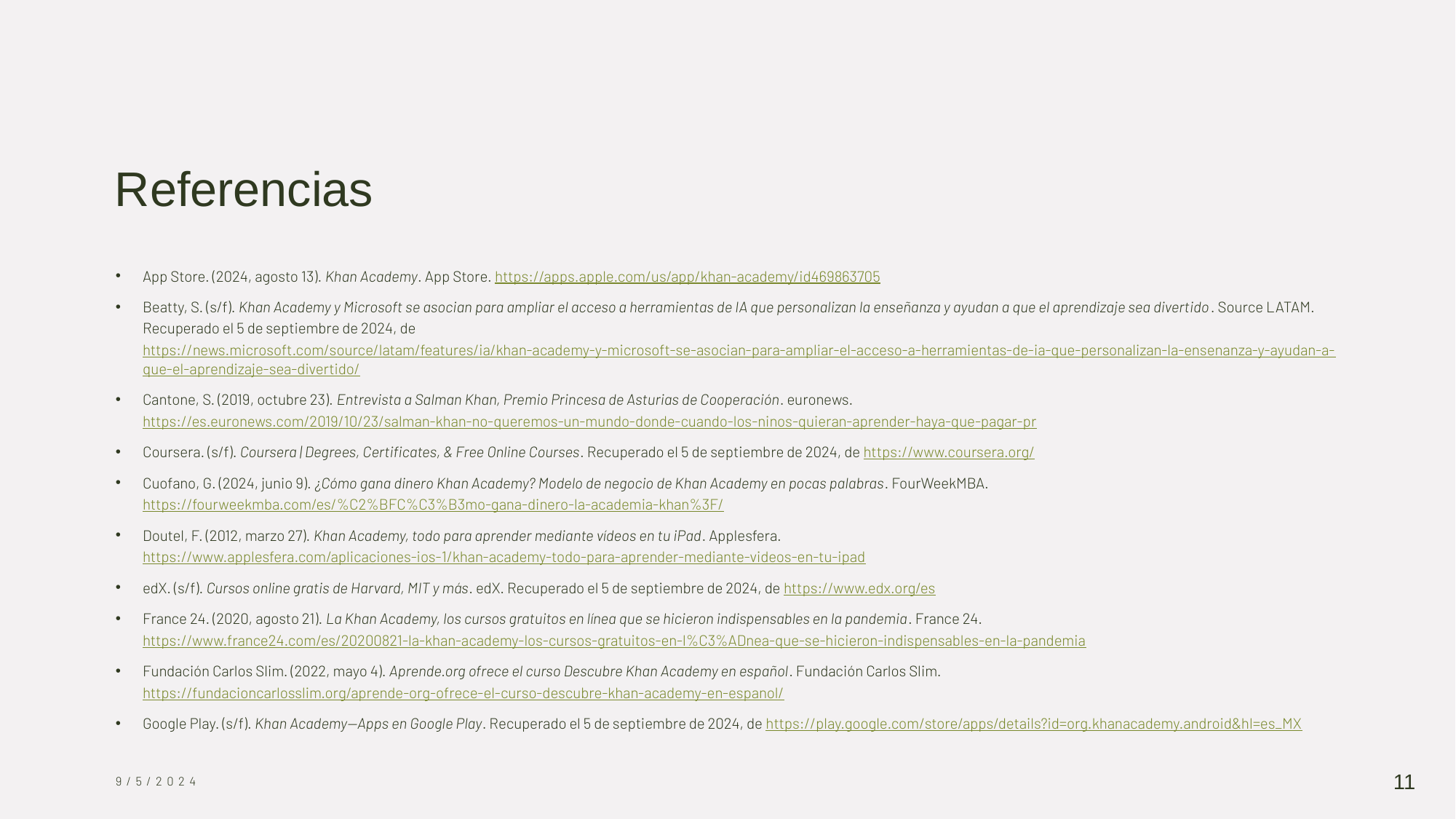

# Referencias
App Store. (2024, agosto 13). ‎Khan Academy. App Store. https://apps.apple.com/us/app/khan-academy/id469863705
Beatty, S. (s/f). Khan Academy y Microsoft se asocian para ampliar el acceso a herramientas de IA que personalizan la enseñanza y ayudan a que el aprendizaje sea divertido. Source LATAM. Recuperado el 5 de septiembre de 2024, de https://news.microsoft.com/source/latam/features/ia/khan-academy-y-microsoft-se-asocian-para-ampliar-el-acceso-a-herramientas-de-ia-que-personalizan-la-ensenanza-y-ayudan-a-que-el-aprendizaje-sea-divertido/
Cantone, S. (2019, octubre 23). Entrevista a Salman Khan, Premio Princesa de Asturias de Cooperación. euronews. https://es.euronews.com/2019/10/23/salman-khan-no-queremos-un-mundo-donde-cuando-los-ninos-quieran-aprender-haya-que-pagar-pr
Coursera. (s/f). Coursera | Degrees, Certificates, & Free Online Courses. Recuperado el 5 de septiembre de 2024, de https://www.coursera.org/
Cuofano, G. (2024, junio 9). ¿Cómo gana dinero Khan Academy? Modelo de negocio de Khan Academy en pocas palabras. FourWeekMBA. https://fourweekmba.com/es/%C2%BFC%C3%B3mo-gana-dinero-la-academia-khan%3F/
Doutel, F. (2012, marzo 27). Khan Academy, todo para aprender mediante vídeos en tu iPad. Applesfera. https://www.applesfera.com/aplicaciones-ios-1/khan-academy-todo-para-aprender-mediante-videos-en-tu-ipad
edX. (s/f). Cursos online gratis de Harvard, MIT y más. edX. Recuperado el 5 de septiembre de 2024, de https://www.edx.org/es
France 24. (2020, agosto 21). La Khan Academy, los cursos gratuitos en línea que se hicieron indispensables en la pandemia. France 24. https://www.france24.com/es/20200821-la-khan-academy-los-cursos-gratuitos-en-l%C3%ADnea-que-se-hicieron-indispensables-en-la-pandemia
Fundación Carlos Slim. (2022, mayo 4). Aprende.org ofrece el curso Descubre Khan Academy en español. Fundación Carlos Slim. https://fundacioncarlosslim.org/aprende-org-ofrece-el-curso-descubre-khan-academy-en-espanol/
Google Play. (s/f). Khan Academy—Apps en Google Play. Recuperado el 5 de septiembre de 2024, de https://play.google.com/store/apps/details?id=org.khanacademy.android&hl=es_MX
9/5/2024
11